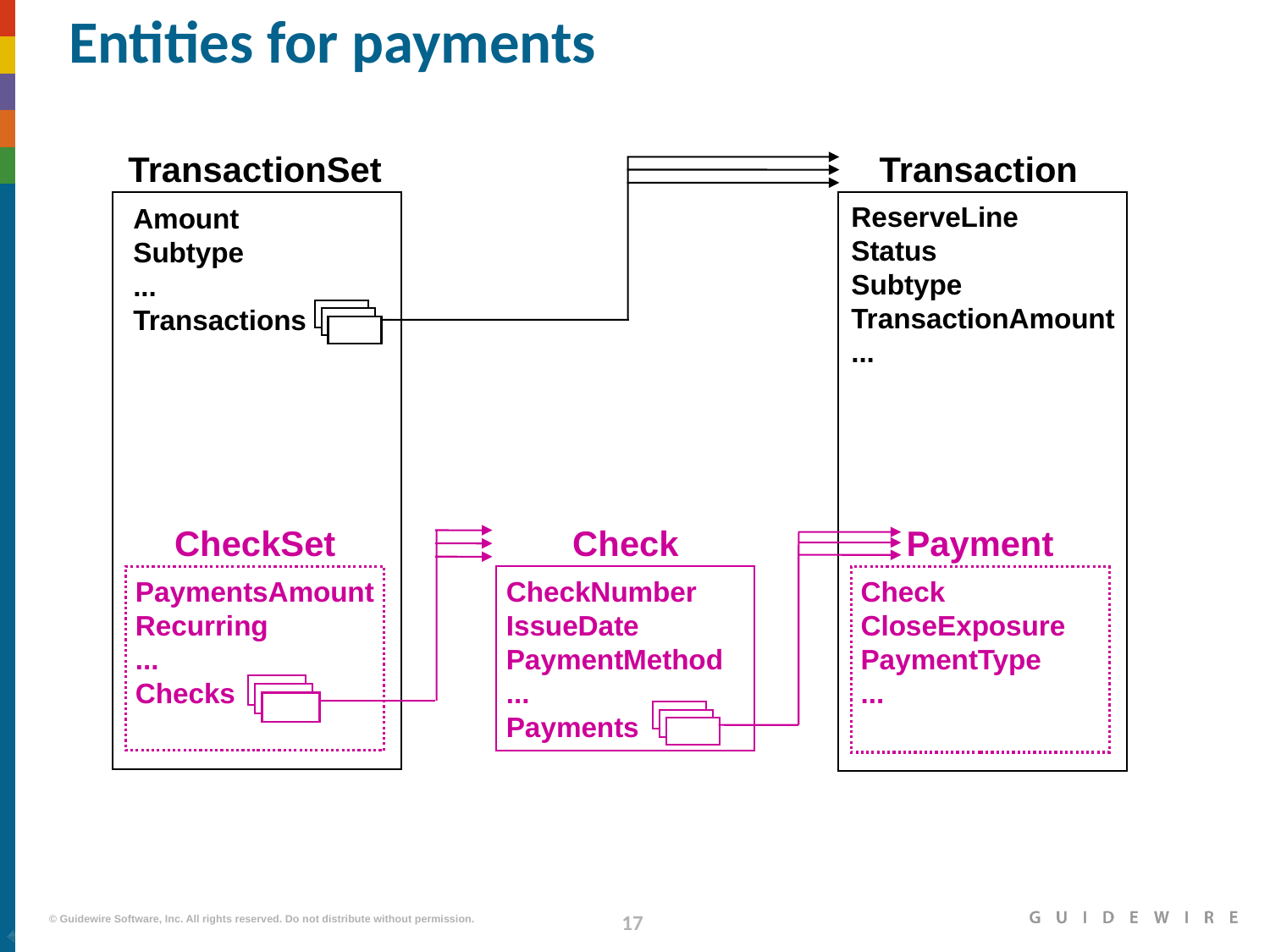

# Entities for payments
TransactionSet
Transaction

ReserveLine
Status
Subtype
TransactionAmount
...
Amount
Subtype
...
Transactions

CheckSet
Check
Payment

PaymentsAmount
Recurring
...
Checks
CheckNumber
IssueDate
PaymentMethod
...
Payments
Check
CloseExposure
PaymentType
...